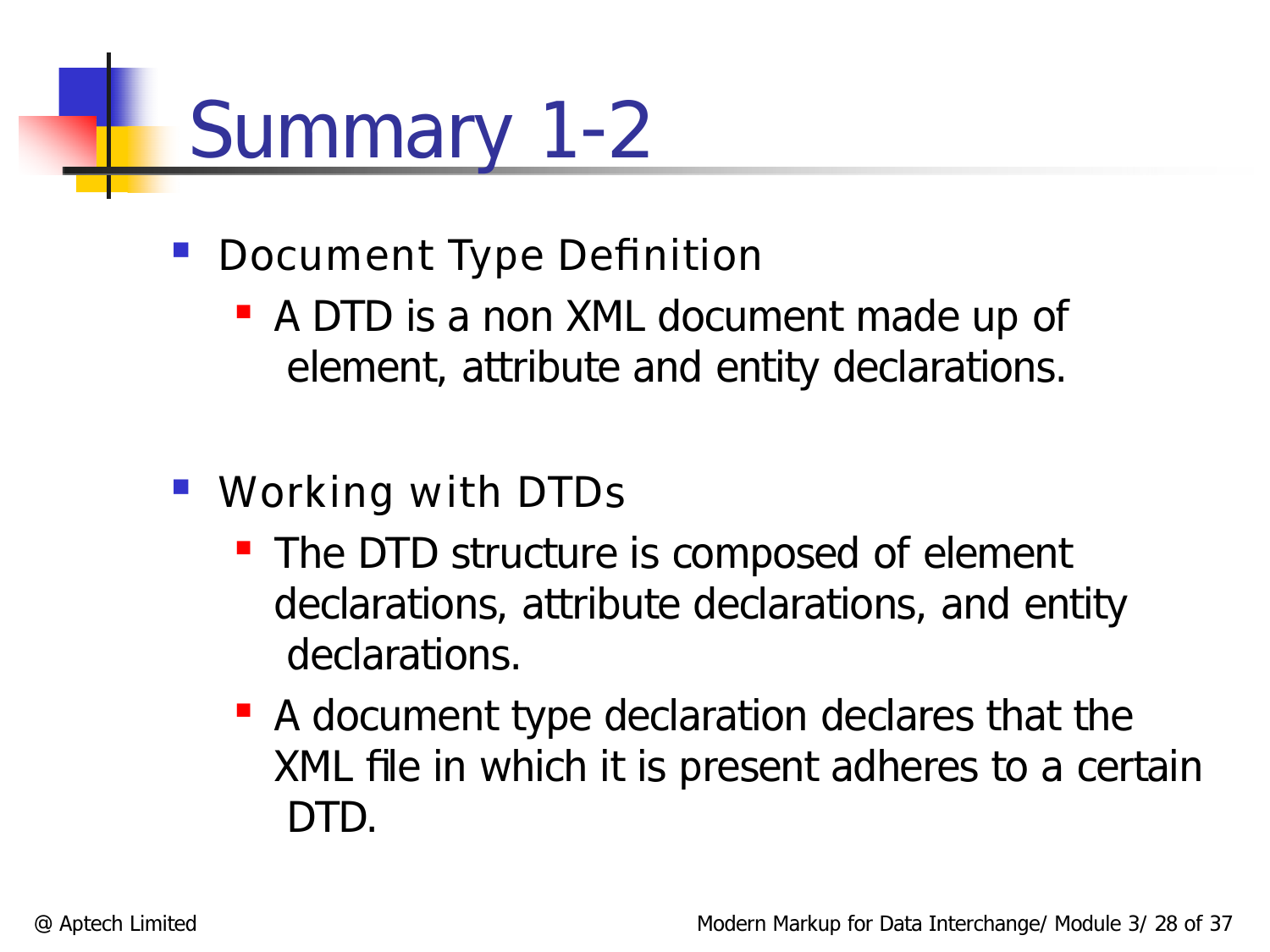

# Summary 1-2

Document Type Definition
A DTD is a non XML document made up of  element, attribute and entity declarations.

Working with DTDs
The DTD structure is composed of element  declarations, attribute declarations, and entity  declarations.
A document type declaration declares that the  XML file in which it is present adheres to a certain  DTD.
@ Aptech Limited
Modern Markup for Data Interchange/ Module 3/ 28 of 37